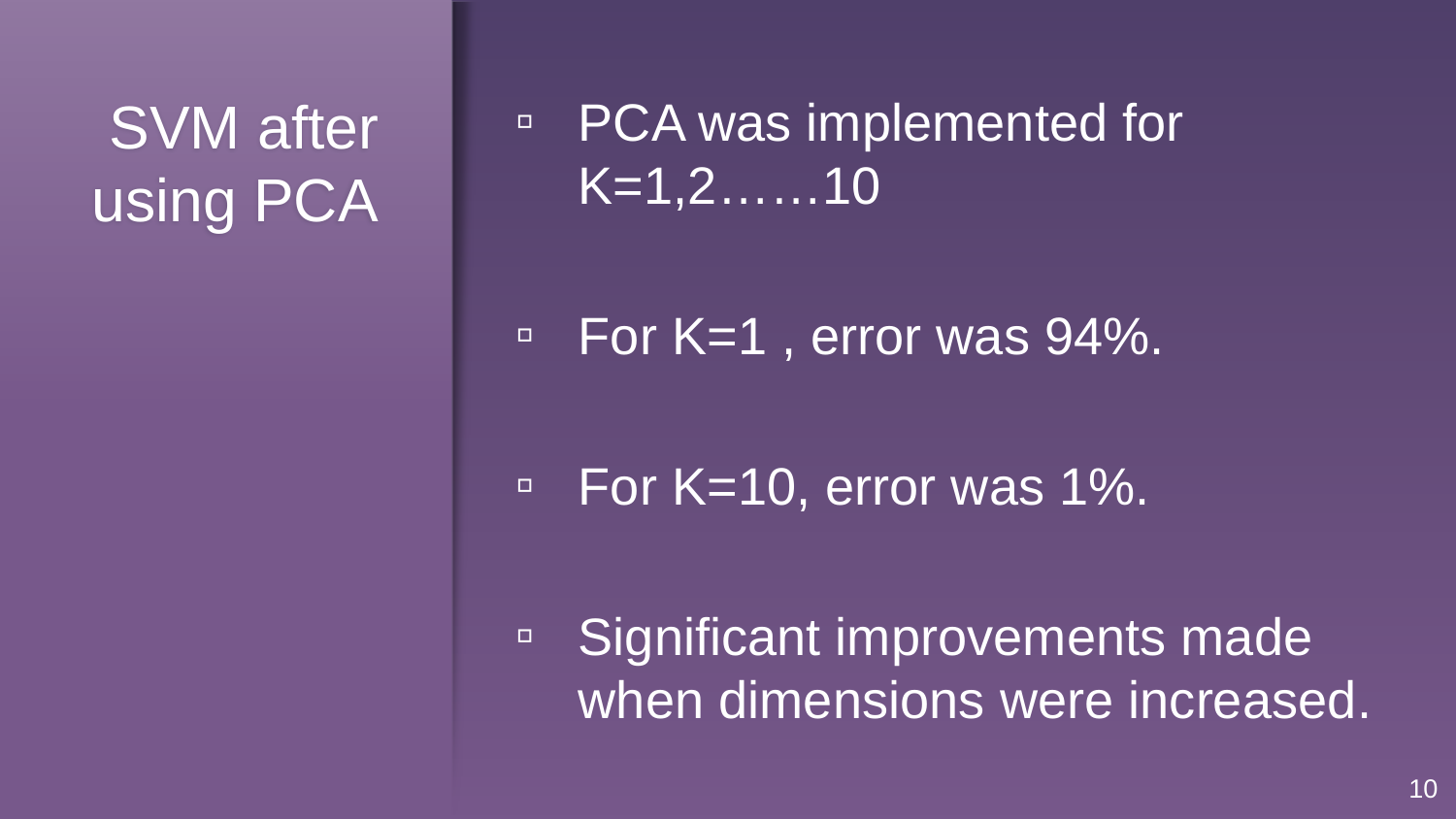

# SVM after using PCA
PCA was implemented for K=1,2……10

For K=1 , error was 94%.

For K=10, error was 1%.

Significant improvements made when dimensions were increased.
10